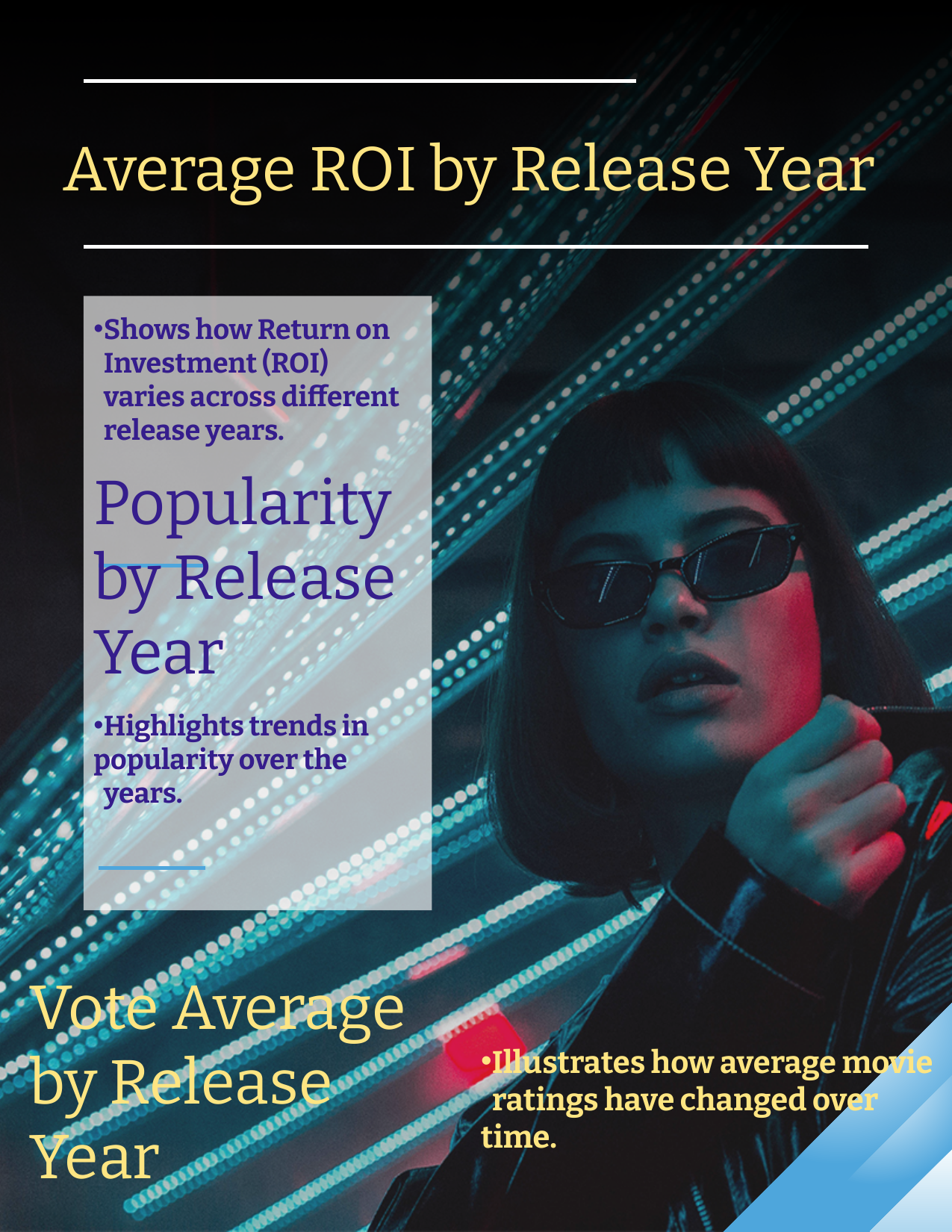

Average ROI by Release Year
Shows how Return on
  Investment (ROI)
  varies across different
  release years.
Popularity by Release Year

Highlights trends in popularity over the
  years.
Vote Average by Release Year

Illustrates how average movie
  ratings have changed over time.